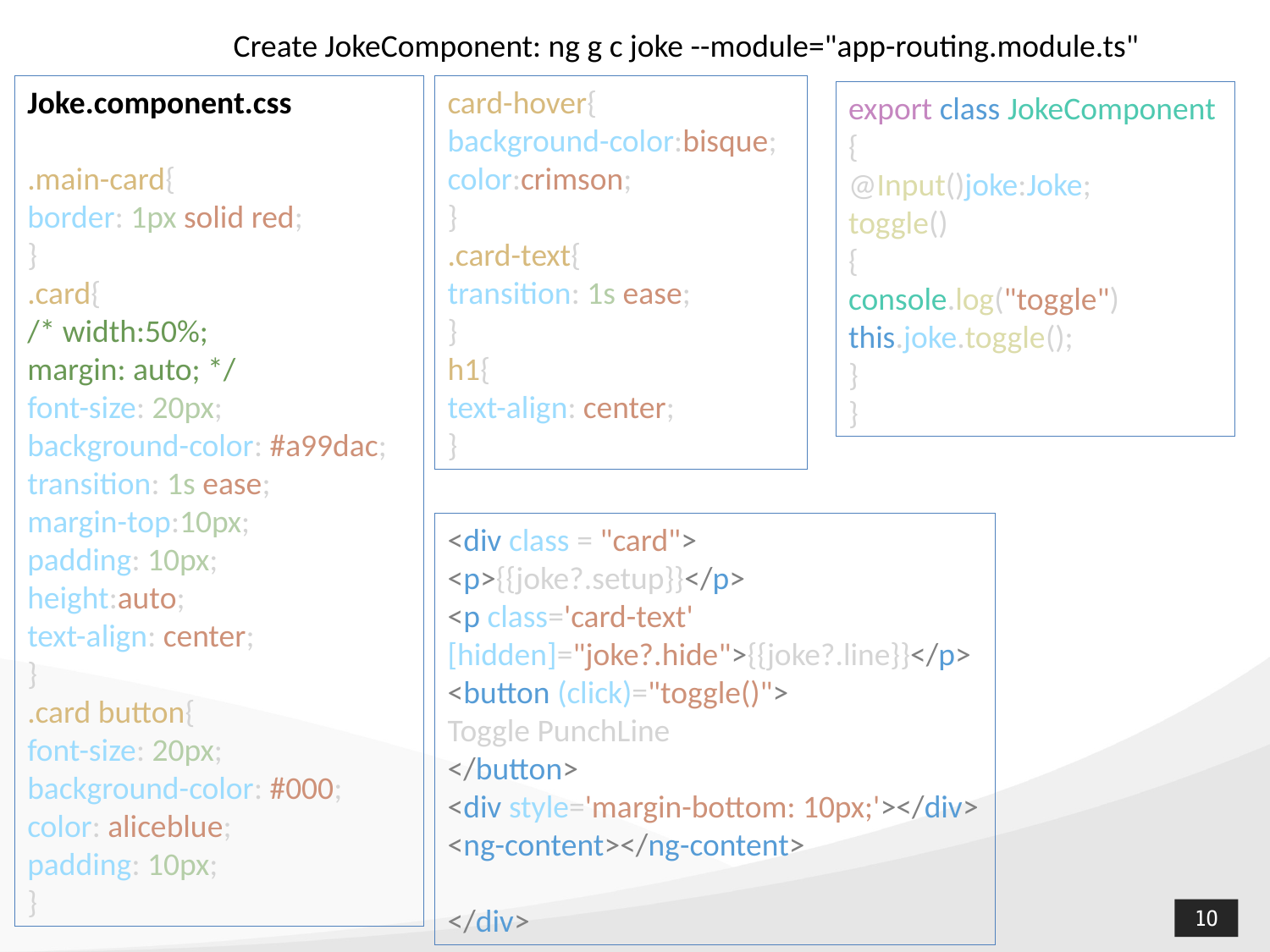

Create JokeComponent: ng g c joke --module="app-routing.module.ts"
Joke.component.css

.main-card{
border: 1px solid red;
}
.card{
/* width:50%;
margin: auto; */
font-size: 20px;
background-color: #a99dac;
transition: 1s ease;
margin-top:10px;
padding: 10px;
height:auto;
text-align: center;
}
.card button{
font-size: 20px;
background-color: #000;
color: aliceblue;
padding: 10px;
}
card-hover{
background-color:bisque;
color:crimson;
}
.card-text{
transition: 1s ease;
}
h1{
text-align: center;
}
export class JokeComponent {
@Input()joke:Joke;
toggle()
{
console.log("toggle")
this.joke.toggle();
}
}
<div class = "card">
<p>{{joke?.setup}}</p>
<p class='card-text' [hidden]="joke?.hide">{{joke?.line}}</p>
<button (click)="toggle()">
Toggle PunchLine
</button>
<div style='margin-bottom: 10px;'></div>
<ng-content></ng-content>
</div>